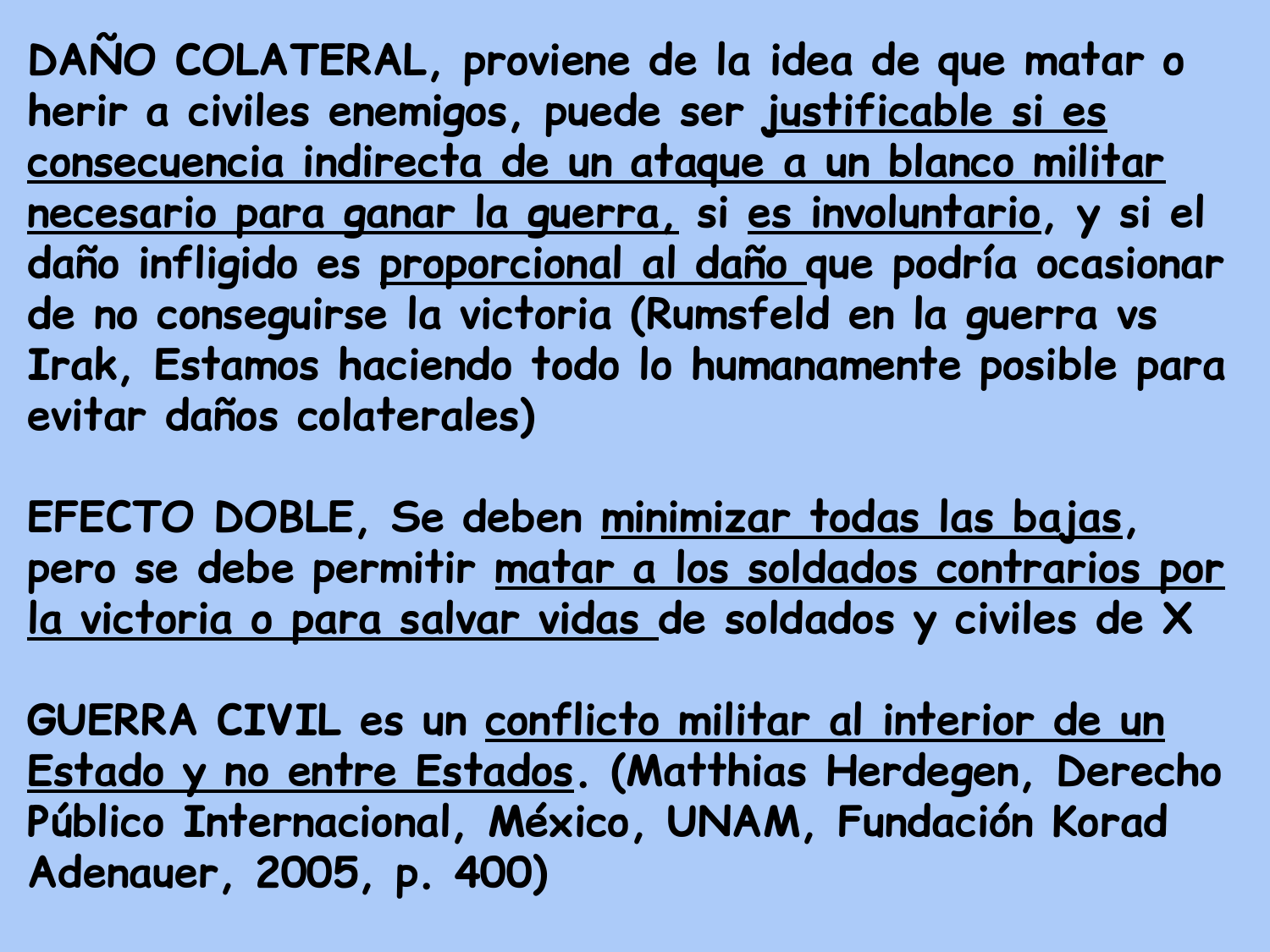

DAÑO COLATERAL, proviene de la idea de que matar o herir a civiles enemigos, puede ser justificable si es consecuencia indirecta de un ataque a un blanco militar necesario para ganar la guerra, si es involuntario, y si el daño infligido es proporcional al daño que podría ocasionar de no conseguirse la victoria (Rumsfeld en la guerra vs Irak, Estamos haciendo todo lo humanamente posible para evitar daños colaterales)

EFECTO DOBLE, Se deben minimizar todas las bajas, pero se debe permitir matar a los soldados contrarios por la victoria o para salvar vidas de soldados y civiles de X

GUERRA CIVIL es un conflicto militar al interior de un Estado y no entre Estados. (Matthias Herdegen, Derecho Público Internacional, México, UNAM, Fundación Korad Adenauer, 2005, p. 400)